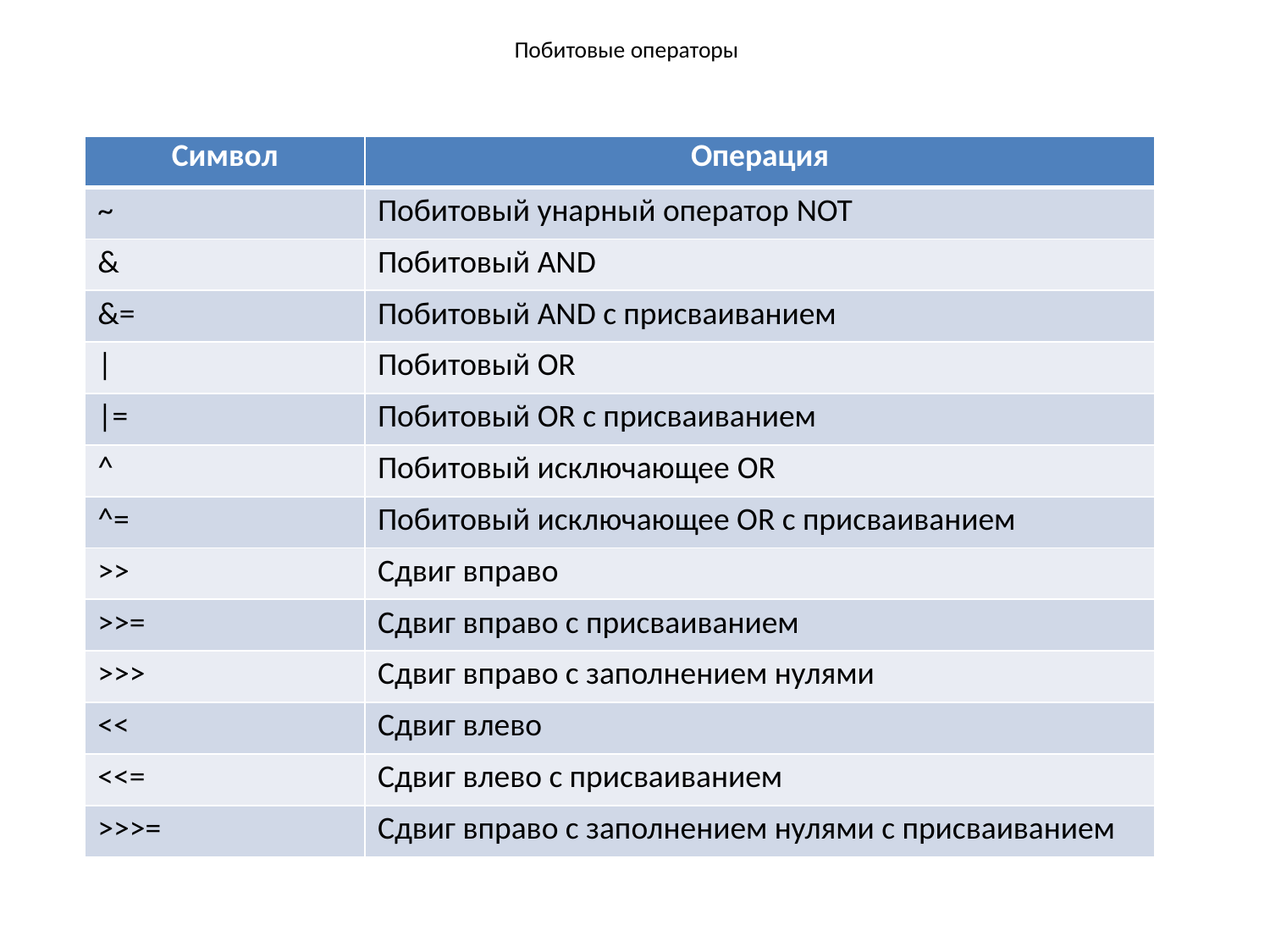

# Побитовые операторы
| Символ | Операция |
| --- | --- |
| ~ | Побитовый унарный оператор NOT |
| & | Побитовый AND |
| &= | Побитовый AND с присваиванием |
| | | Побитовый OR |
| |= | Побитовый OR с присваиванием |
| ^ | Побитовый исключающее OR |
| ^= | Побитовый исключающее OR с присваиванием |
| >> | Сдвиг вправо |
| >>= | Сдвиг вправо с присваиванием |
| >>> | Сдвиг вправо с заполнением нулями |
| << | Сдвиг влево |
| <<= | Сдвиг влево с присваиванием |
| >>>= | Сдвиг вправо с заполнением нулями с присваиванием |